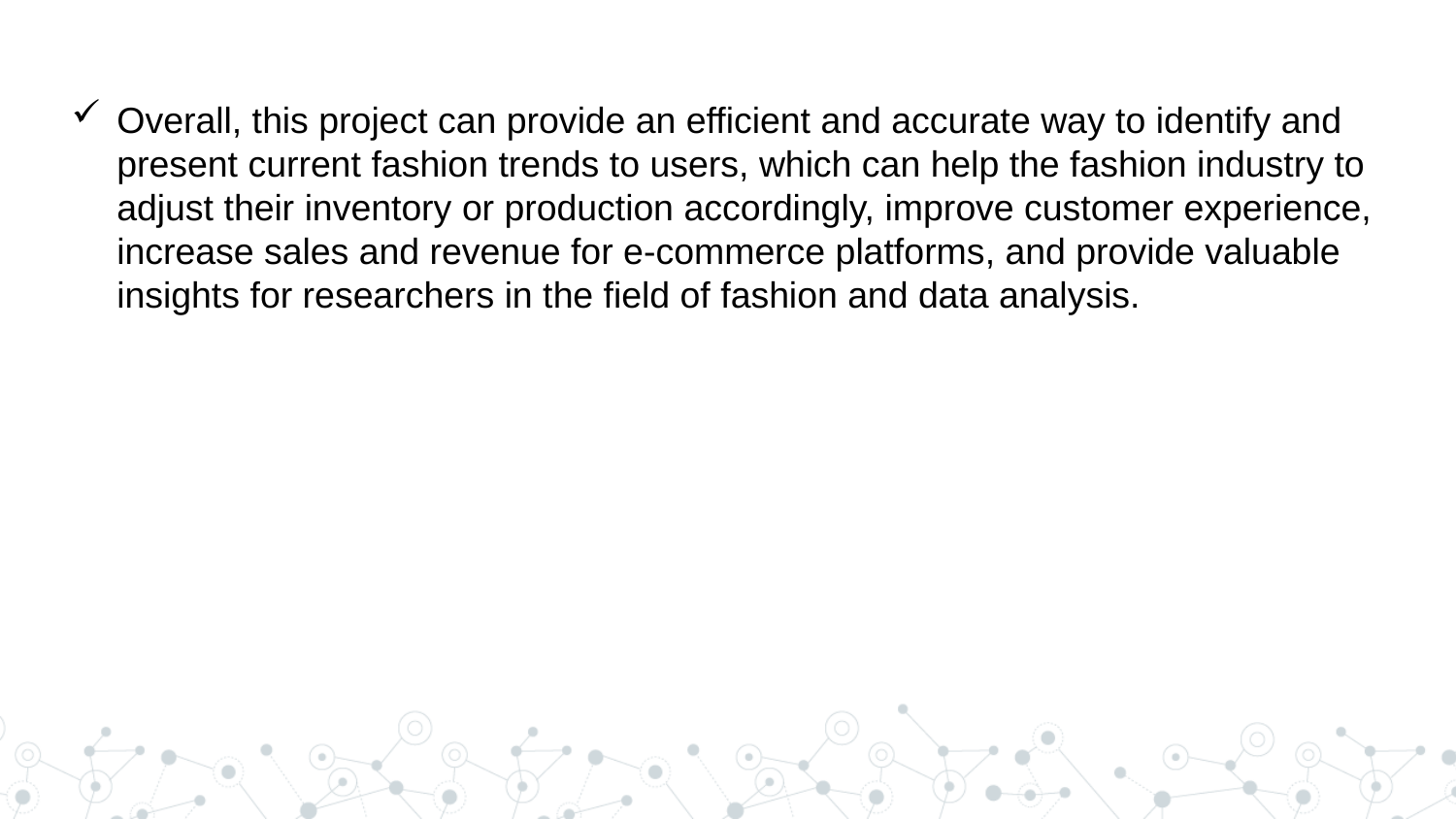

Overall, this project can provide an efficient and accurate way to identify and present current fashion trends to users, which can help the fashion industry to adjust their inventory or production accordingly, improve customer experience, increase sales and revenue for e-commerce platforms, and provide valuable insights for researchers in the field of fashion and data analysis.